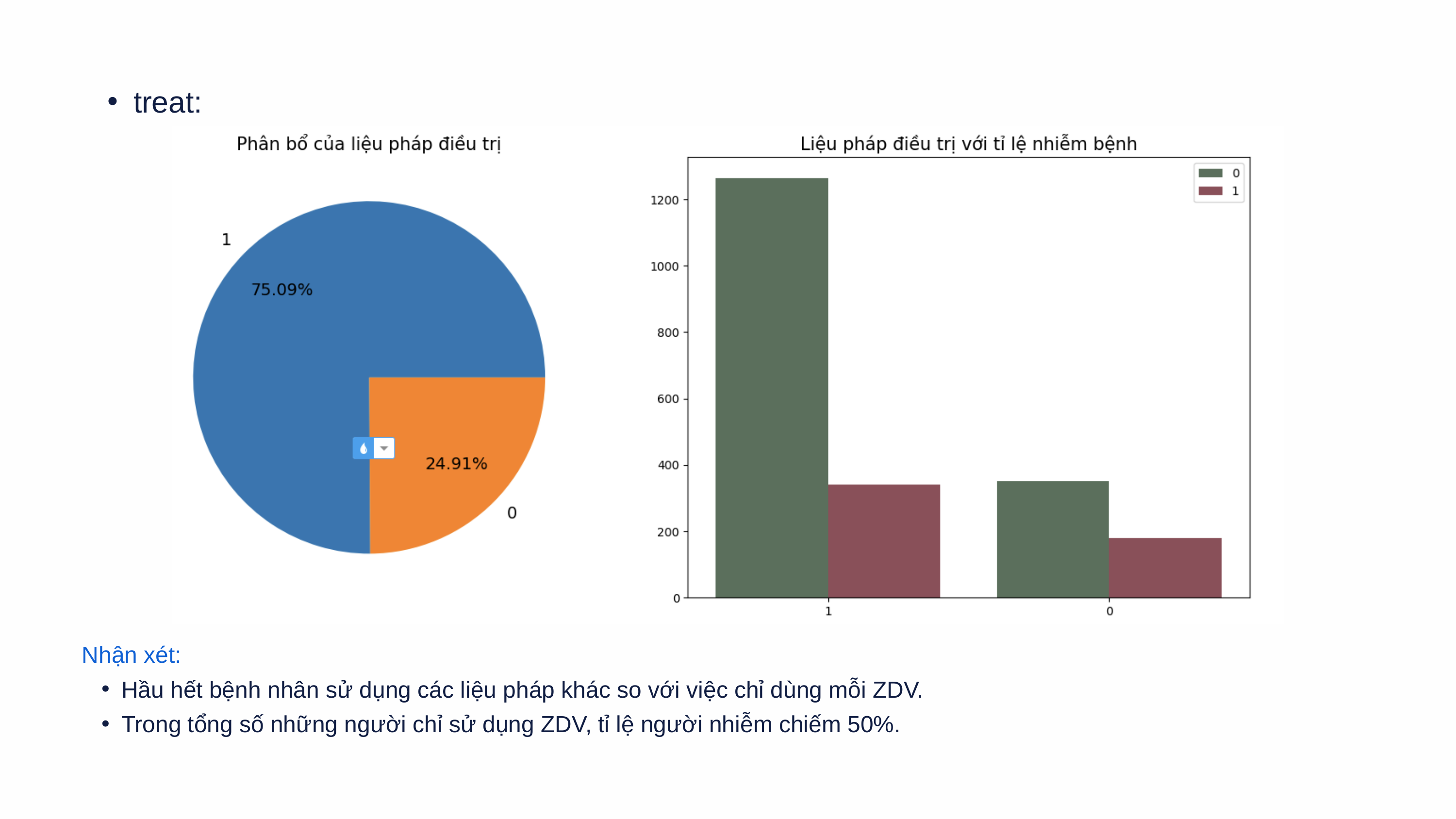

treat:

Nhận xét:
Hầu hết bệnh nhân sử dụng các liệu pháp khác so với việc chỉ dùng mỗi ZDV.
Trong tổng số những người chỉ sử dụng ZDV, tỉ lệ người nhiễm chiếm 50%.